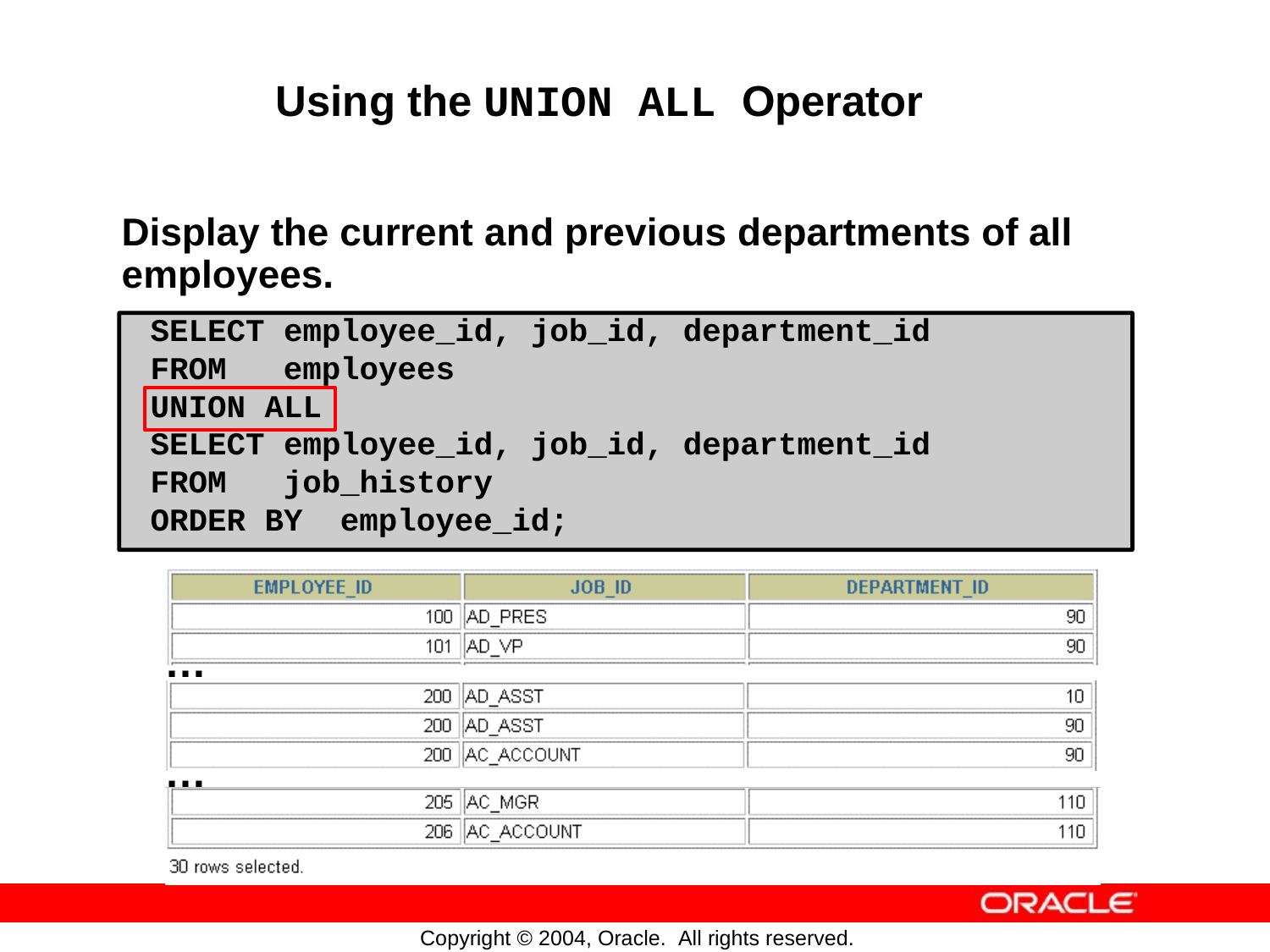

Using the UNION ALL Operator
Display the current
employees.
and
previous
departments
of
all

SELECT employee_id, job_id, department_id
FROM  employees
UNION ALL
SELECT employee_id, job_id, department_id
FROM  job_history
ORDER BY employee_id;

…

…

Copyright © 2004, Oracle.  All rights reserved.